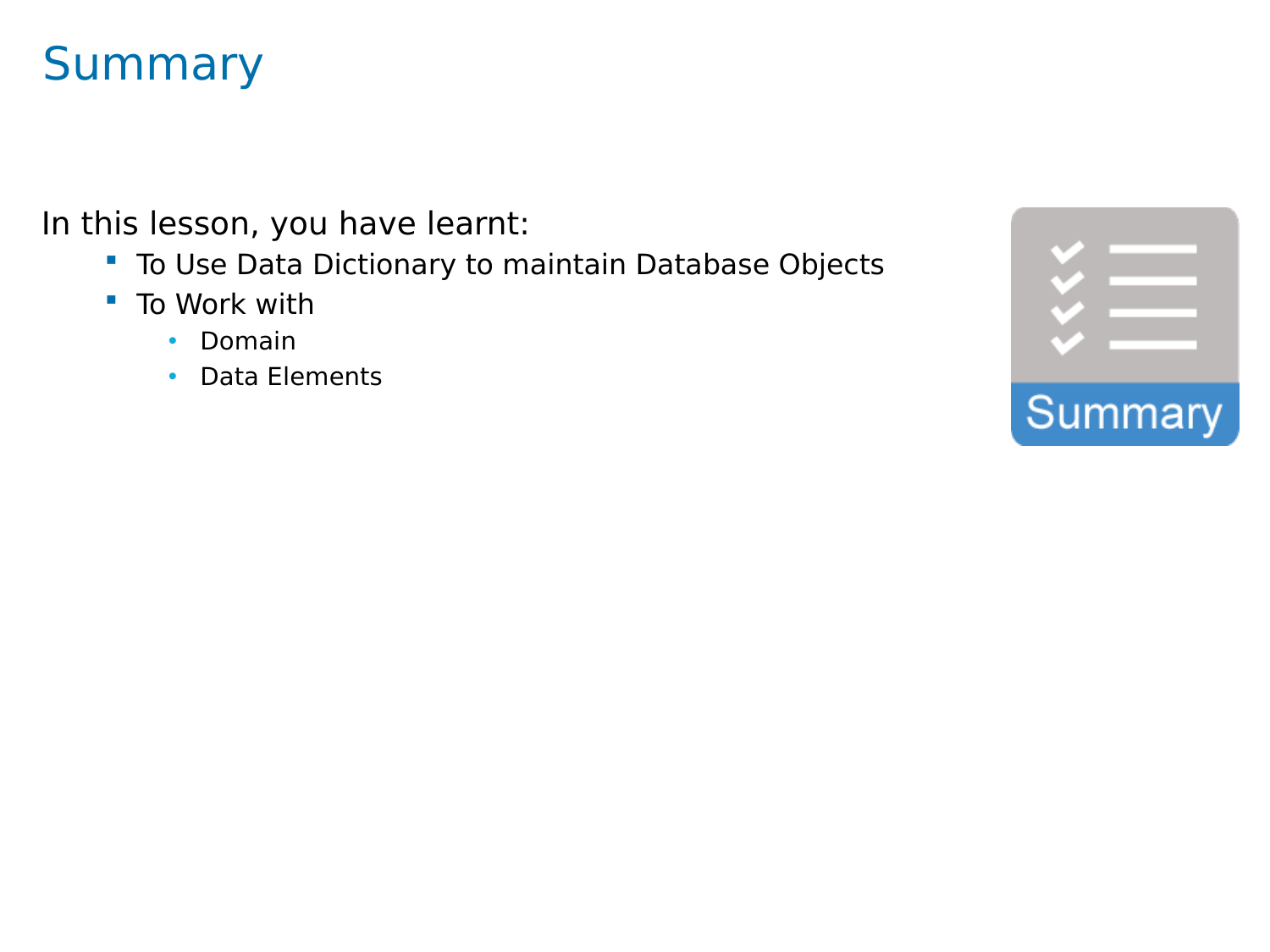

# Summary
In this lesson, you have learnt:
To Use Data Dictionary to maintain Database Objects
To Work with
Domain
Data Elements